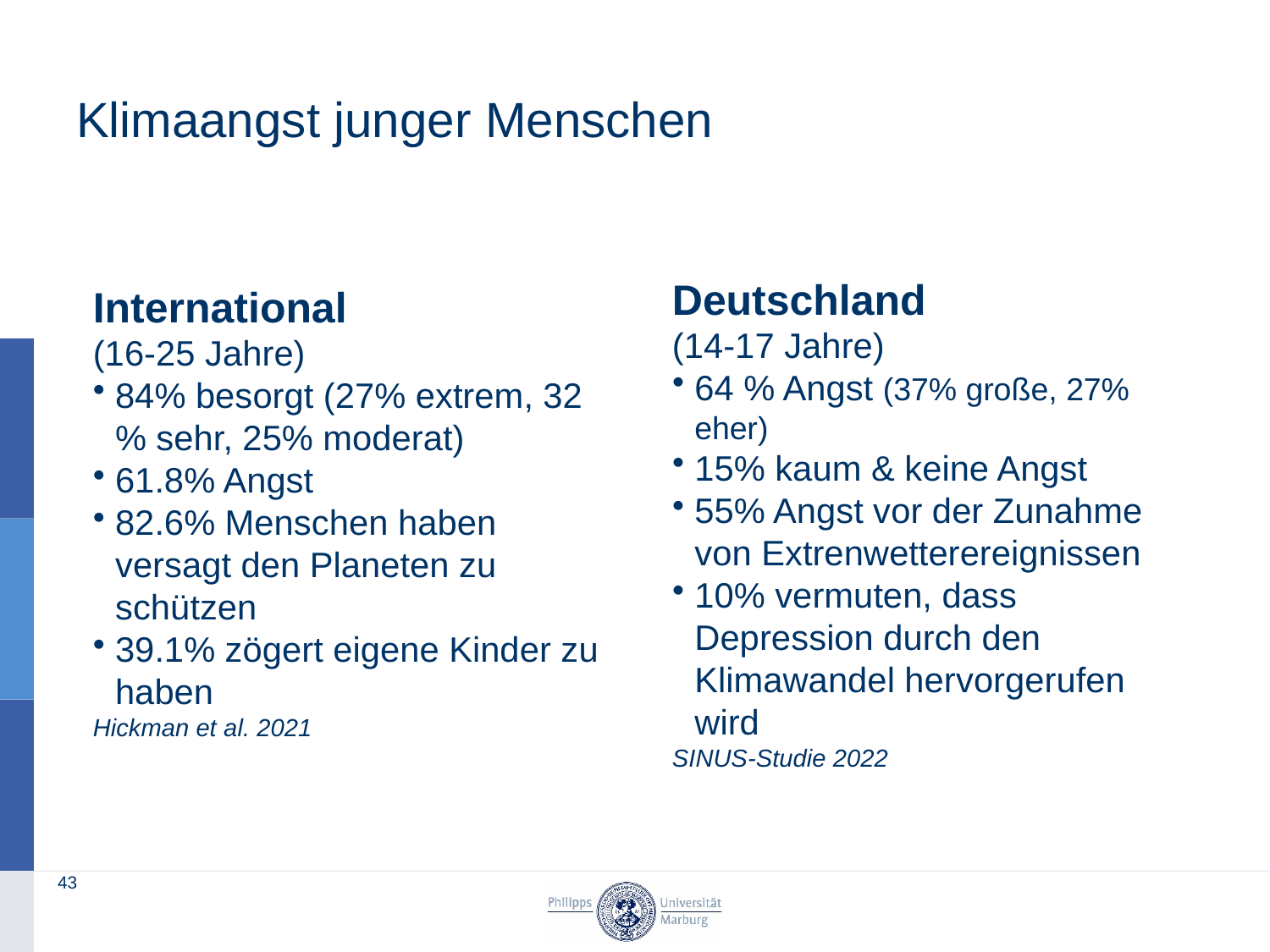

# Klimaangst junger Menschen
Deutschland
(14-17 Jahre)
64 % Angst (37% große, 27% eher)
15% kaum & keine Angst
55% Angst vor der Zunahme von Extrenwetterereignissen
10% vermuten, dass Depression durch den Klimawandel hervorgerufen wird
SINUS-Studie 2022
International
(16-25 Jahre)
84% besorgt (27% extrem, 32 % sehr, 25% moderat)
61.8% Angst
82.6% Menschen haben versagt den Planeten zu schützen
39.1% zögert eigene Kinder zu haben
Hickman et al. 2021

43